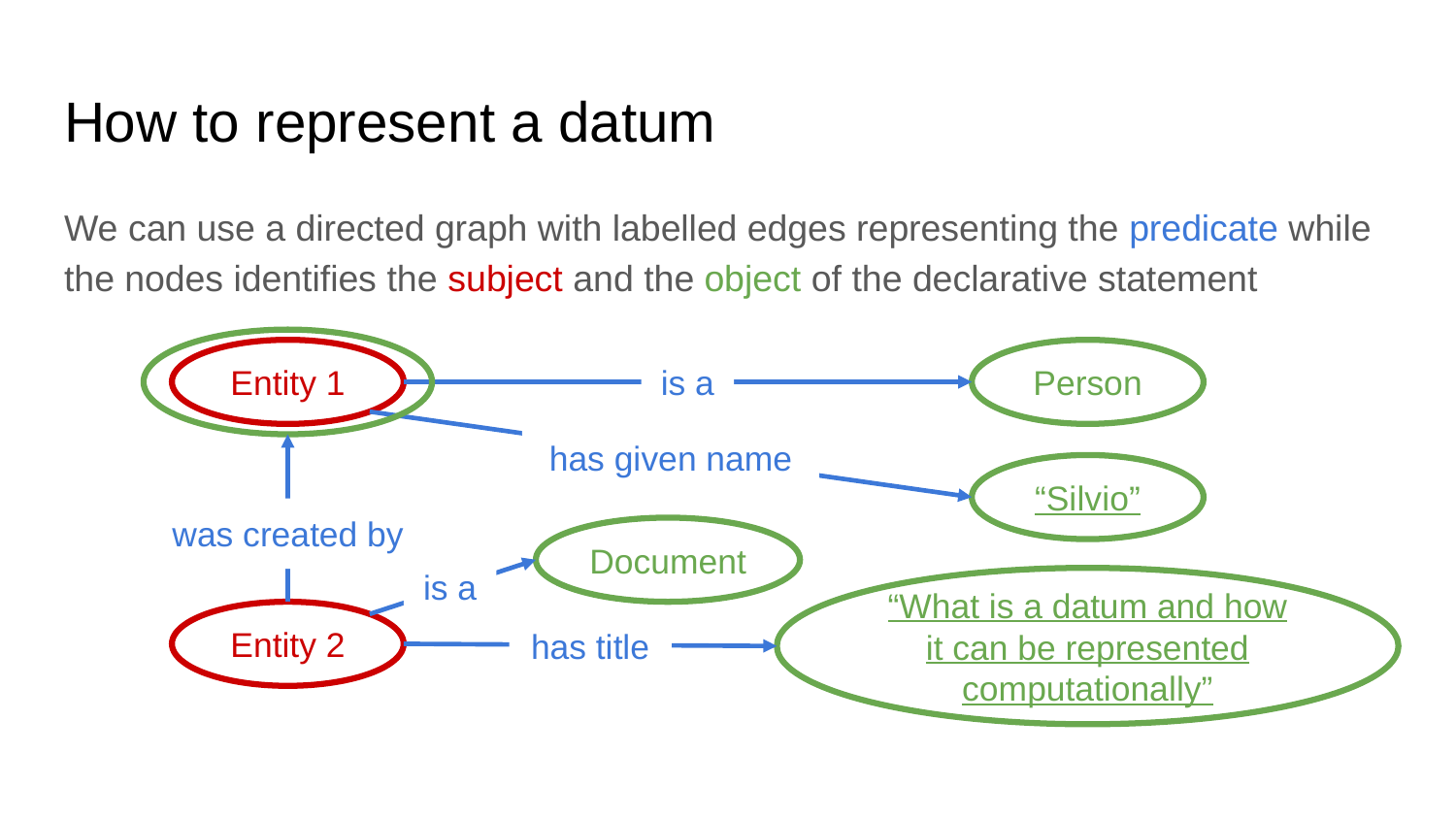

# How to represent a datum
We can use a directed graph with labelled edges representing the predicate while the nodes identifies the subject and the object of the declarative statement

was created by
Entity 1
Person
is a
has given name
“Silvio”
Document
is a
“What is a datum and how it can be represented computationally”
has title
Entity 2